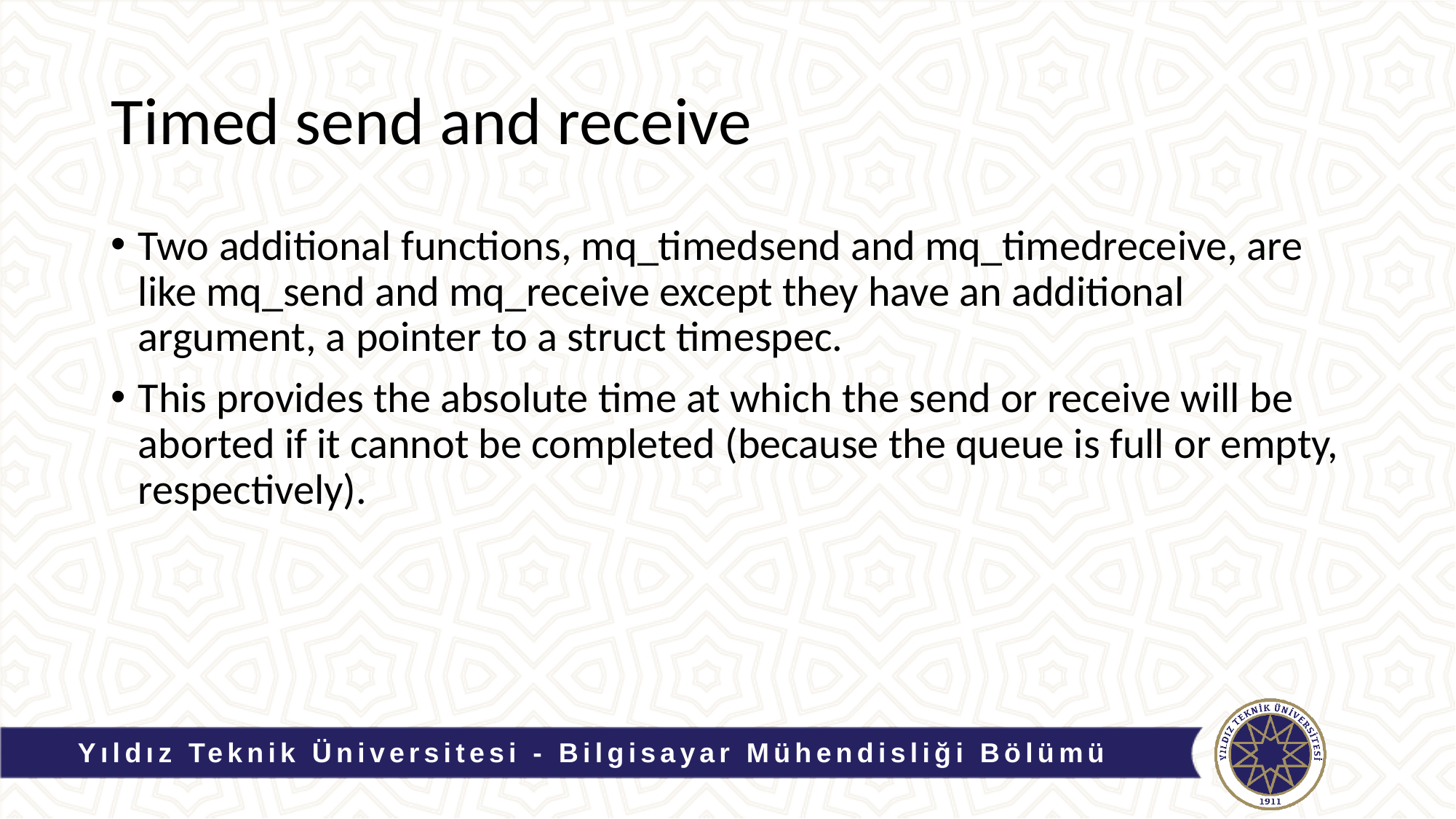

# Timed send and receive
Two additional functions, mq_timedsend and mq_timedreceive, are like mq_send and mq_receive except they have an additional argument, a pointer to a struct timespec.
This provides the absolute time at which the send or receive will be aborted if it cannot be completed (because the queue is full or empty, respectively).

Yıldız Teknik Üniversitesi - Bilgisayar Mühendisliği Bölümü